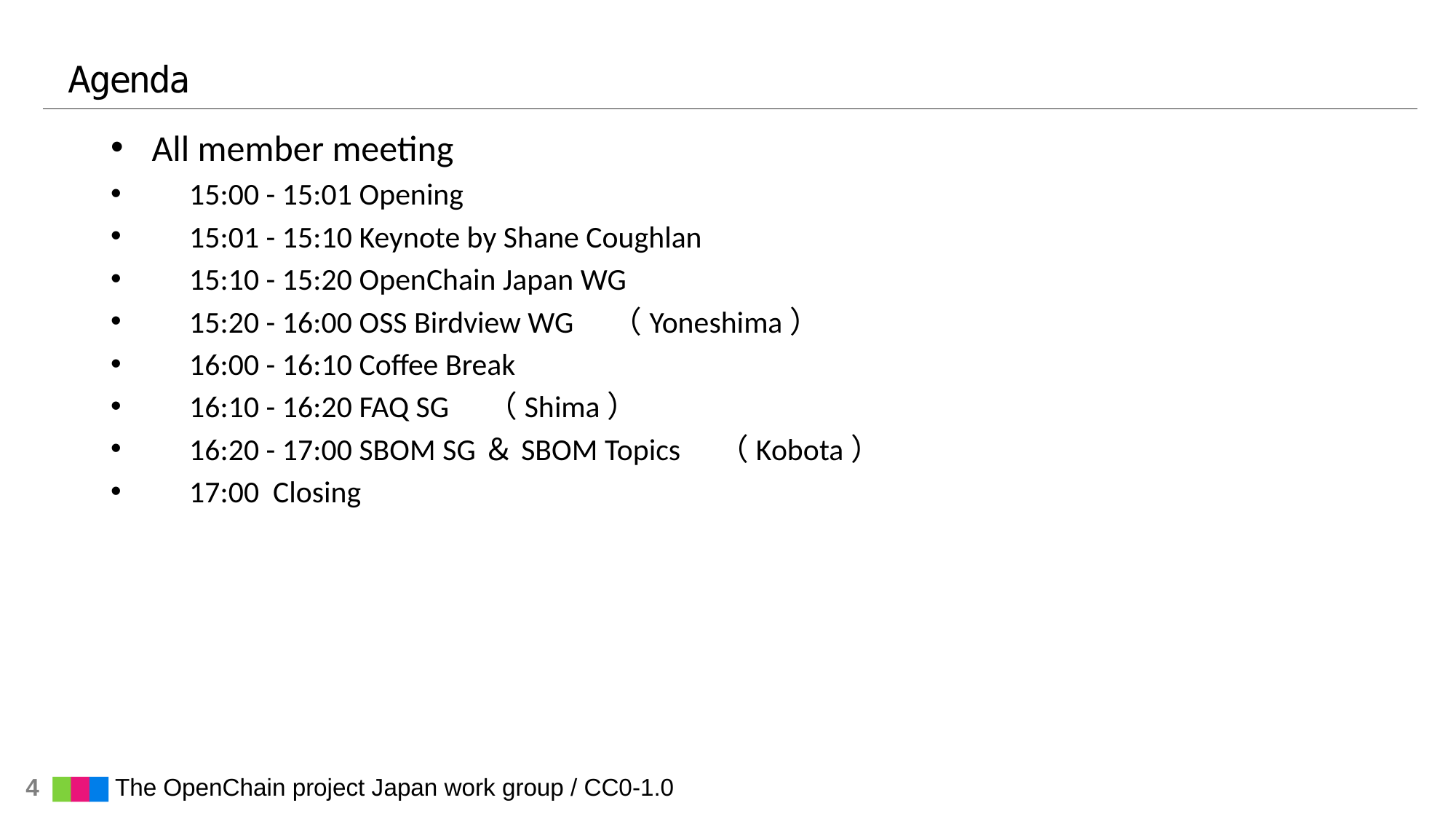

# Agenda
All member meeting
　15:00 - 15:01 Opening
　15:01 - 15:10 Keynote by Shane Coughlan
　15:10 - 15:20 OpenChain Japan WG
　15:20 - 16:00 OSS Birdview WG　（Yoneshima）
　16:00 - 16:10 Coffee Break
　16:10 - 16:20 FAQ SG　（Shima）
　16:20 - 17:00 SBOM SG＆SBOM Topics　（Kobota）
　17:00  Closing